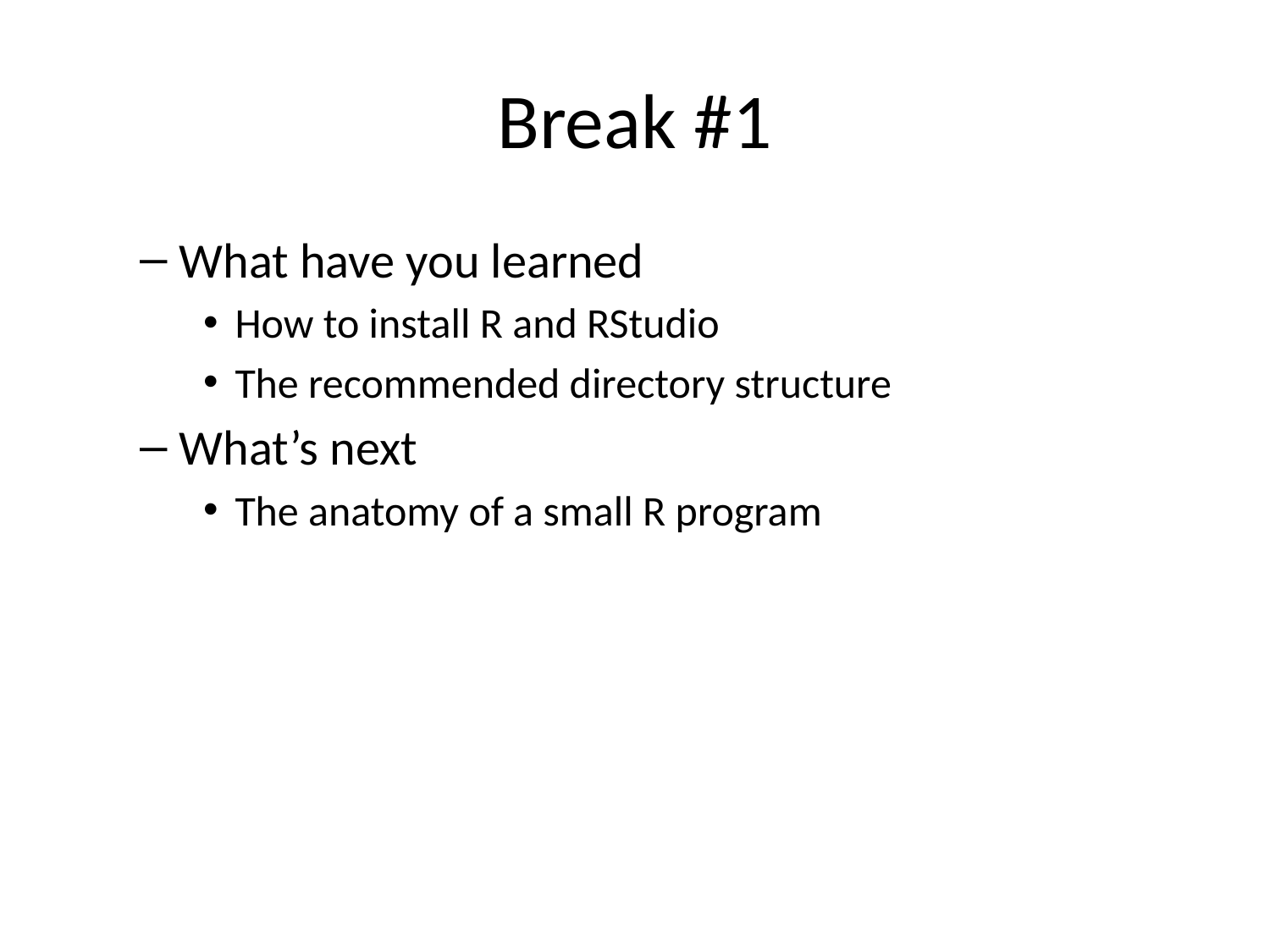

# Break #1
What have you learned
How to install R and RStudio
The recommended directory structure
What’s next
The anatomy of a small R program